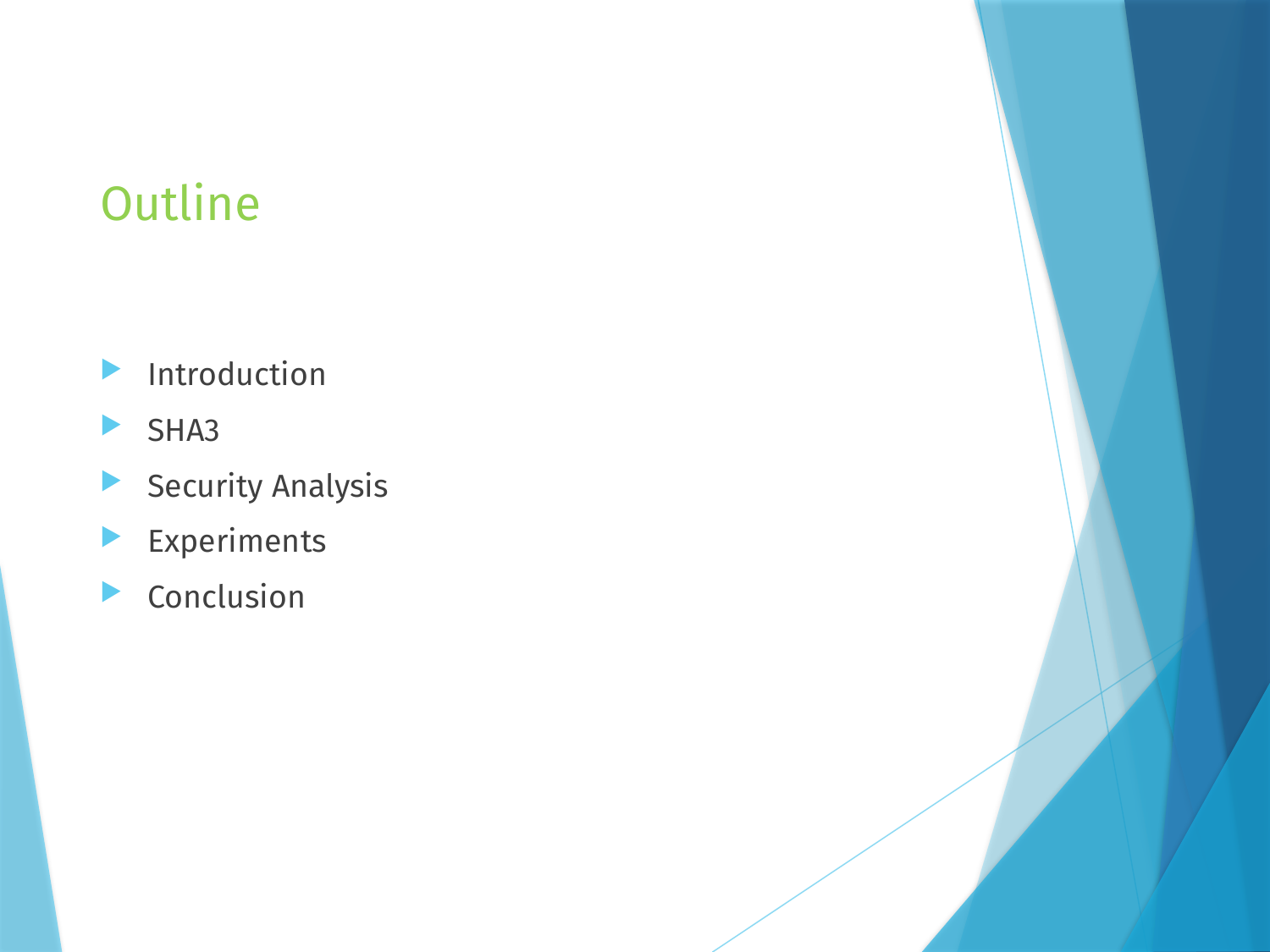

# Outline
Introduction
SHA3
Security Analysis
Experiments
Conclusion